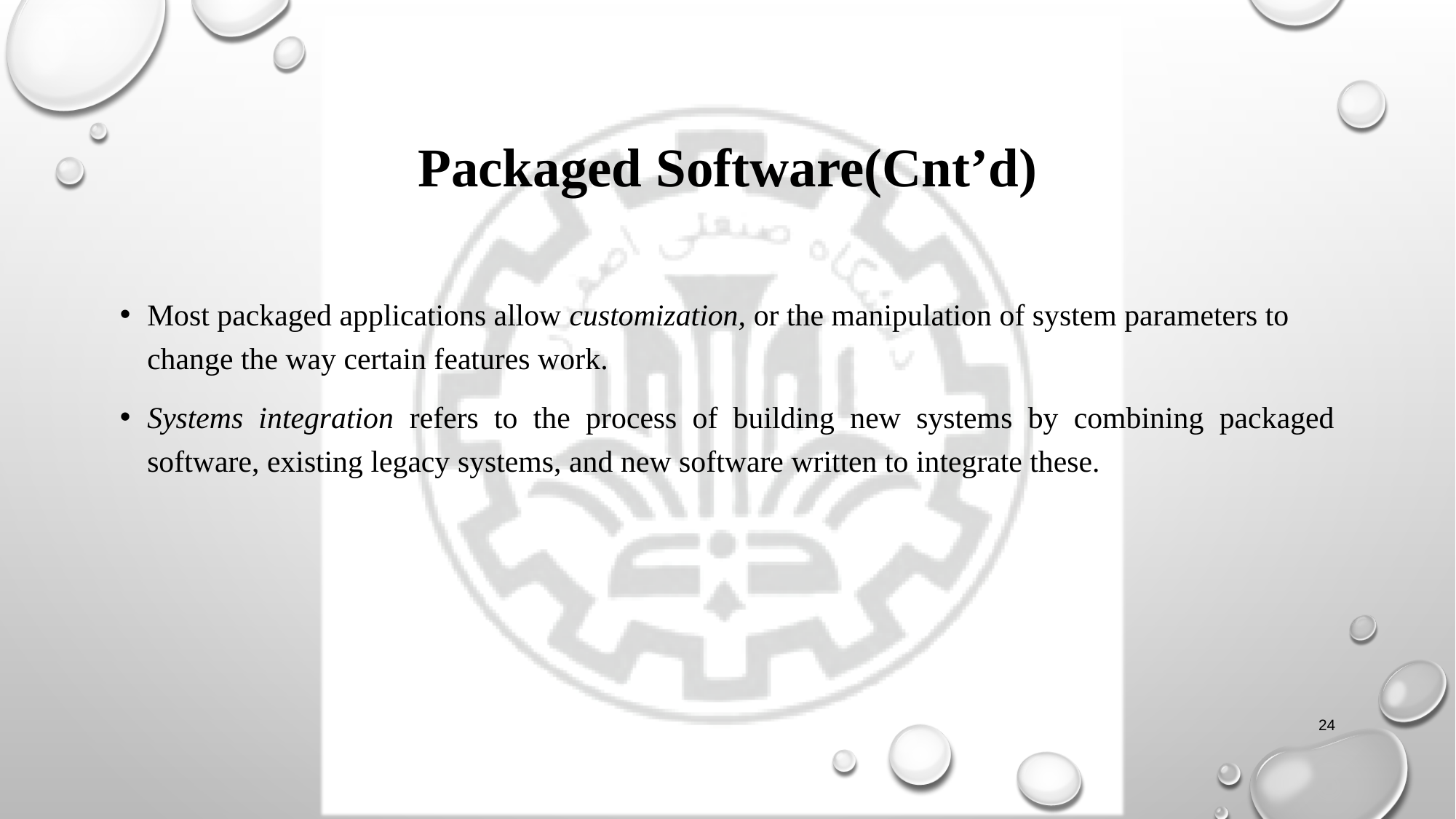

# Packaged Software(Cnt’d)
Most packaged applications allow customization, or the manipulation of system parameters to change the way certain features work.
Systems integration refers to the process of building new systems by combining packaged software, existing legacy systems, and new software written to integrate these.

24